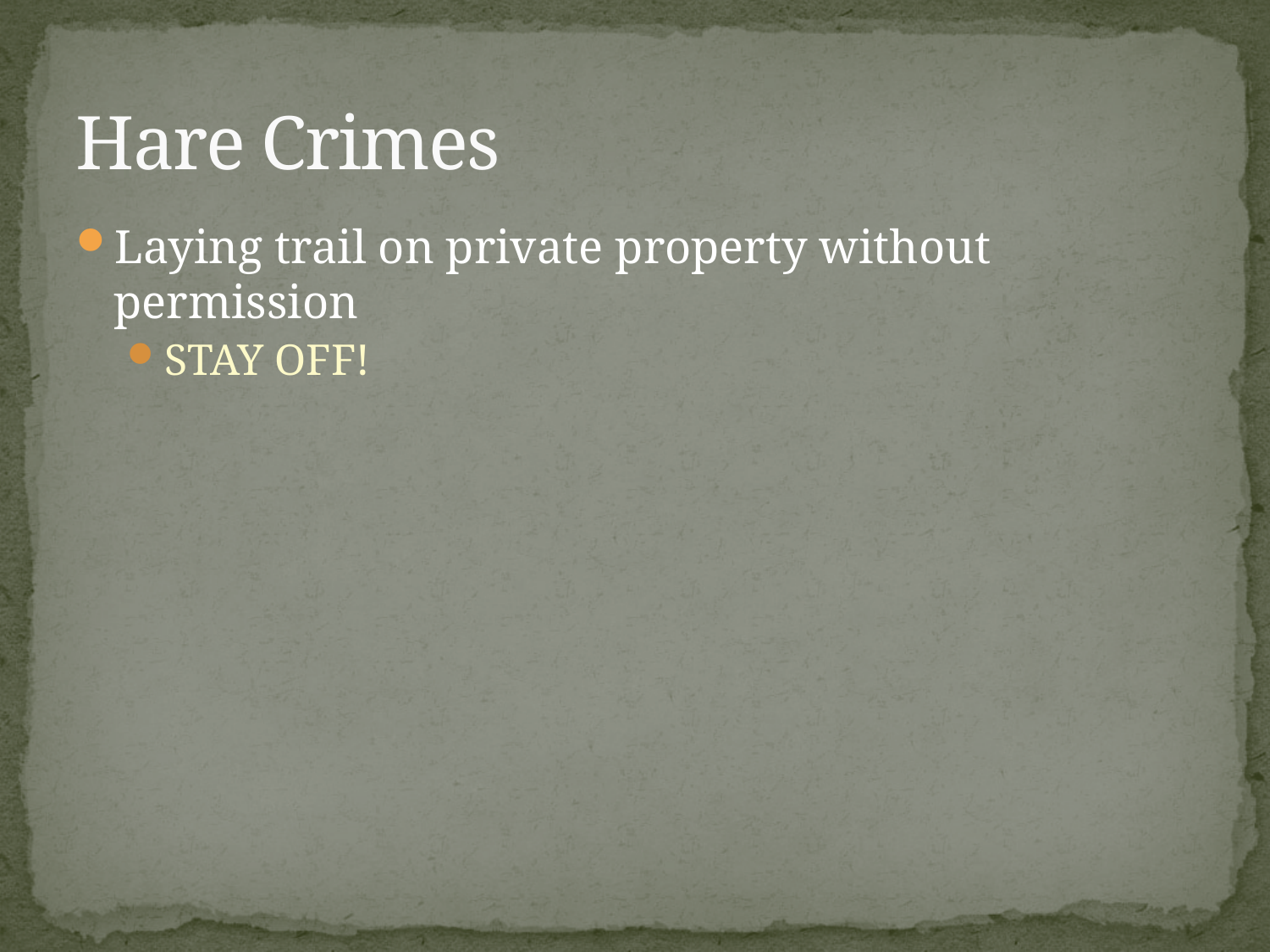

# Hare Crimes
Laying trail on private property without permission
STAY OFF!